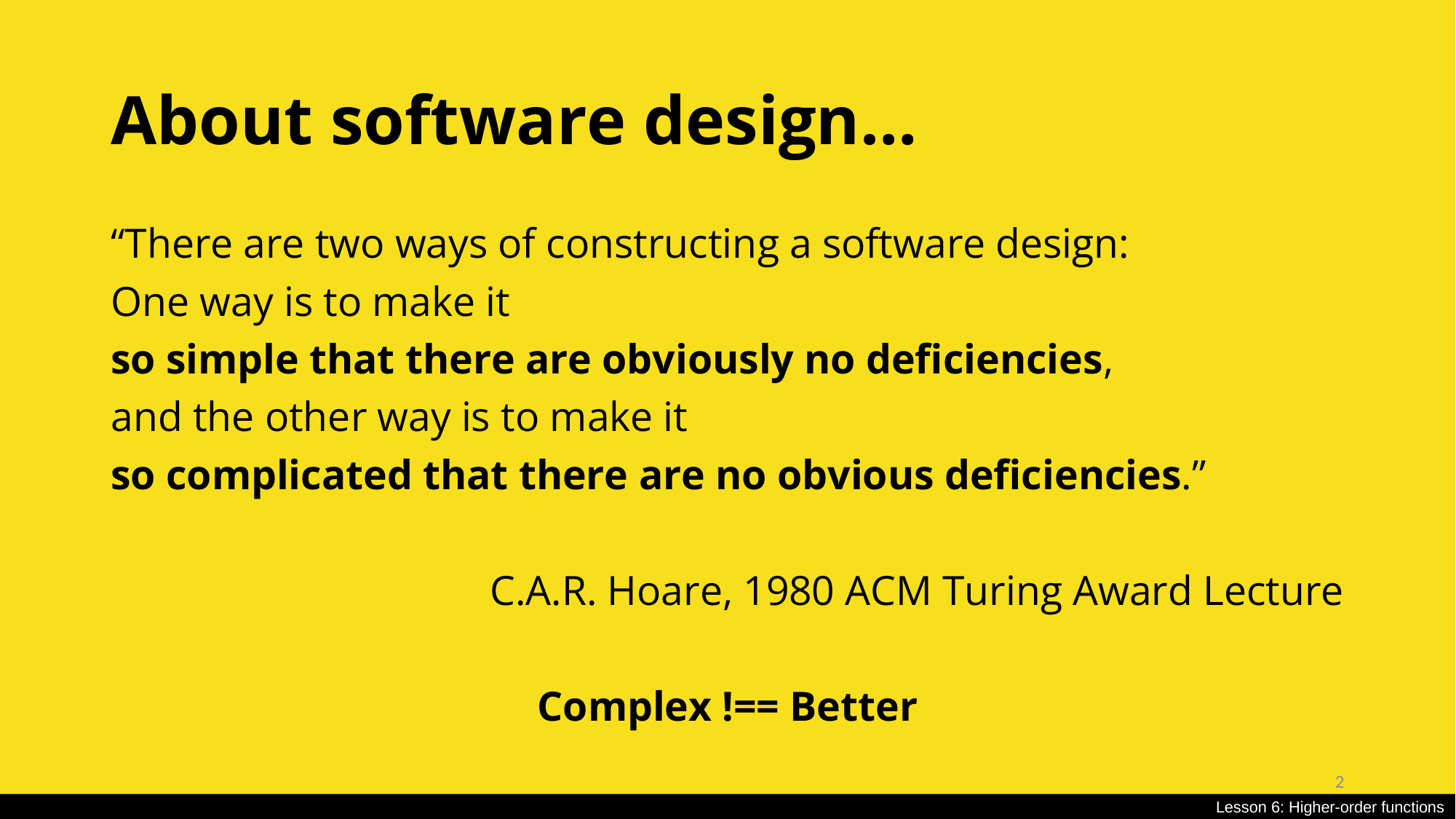

# About software design…
“There are two ways of constructing a software design:
One way is to make it
so simple that there are obviously no deficiencies,
and the other way is to make it
so complicated that there are no obvious deficiencies.”

C.A.R. Hoare, 1980 ACM Turing Award Lecture

Complex !== Better
2
Lesson 6: Higher-order functions